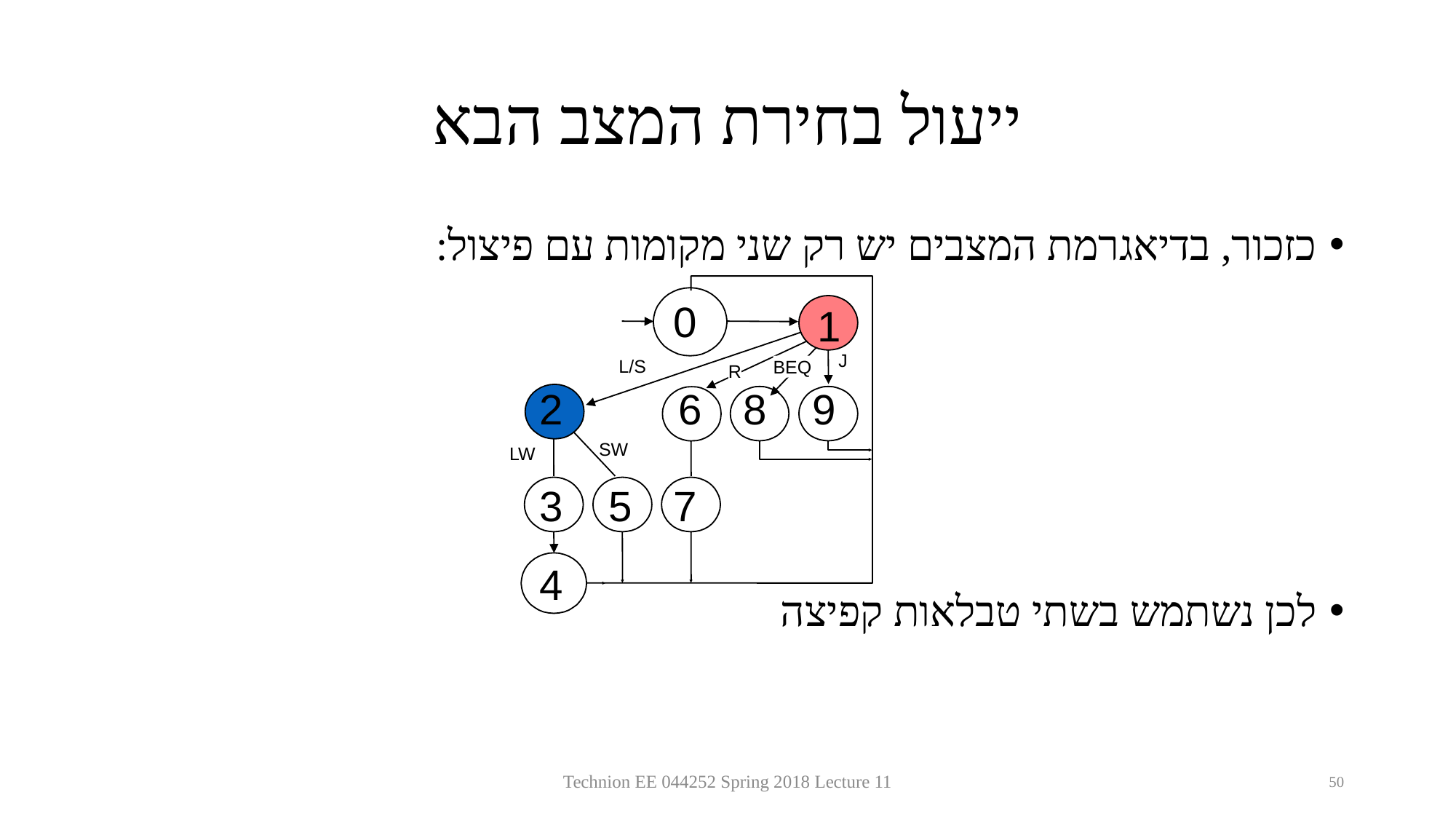

# ייעול בחירת המצב הבא
כזכור, בדיאגרמת המצבים יש רק שני מקומות עם פיצול:

לכן נשתמש בשתי טבלאות קפיצה

0

1

J

L/S
BEQ
R
2

6
8
9

SW

LW

3
5
7

4

Technion EE 044252 Spring 2018 Lecture 11
50